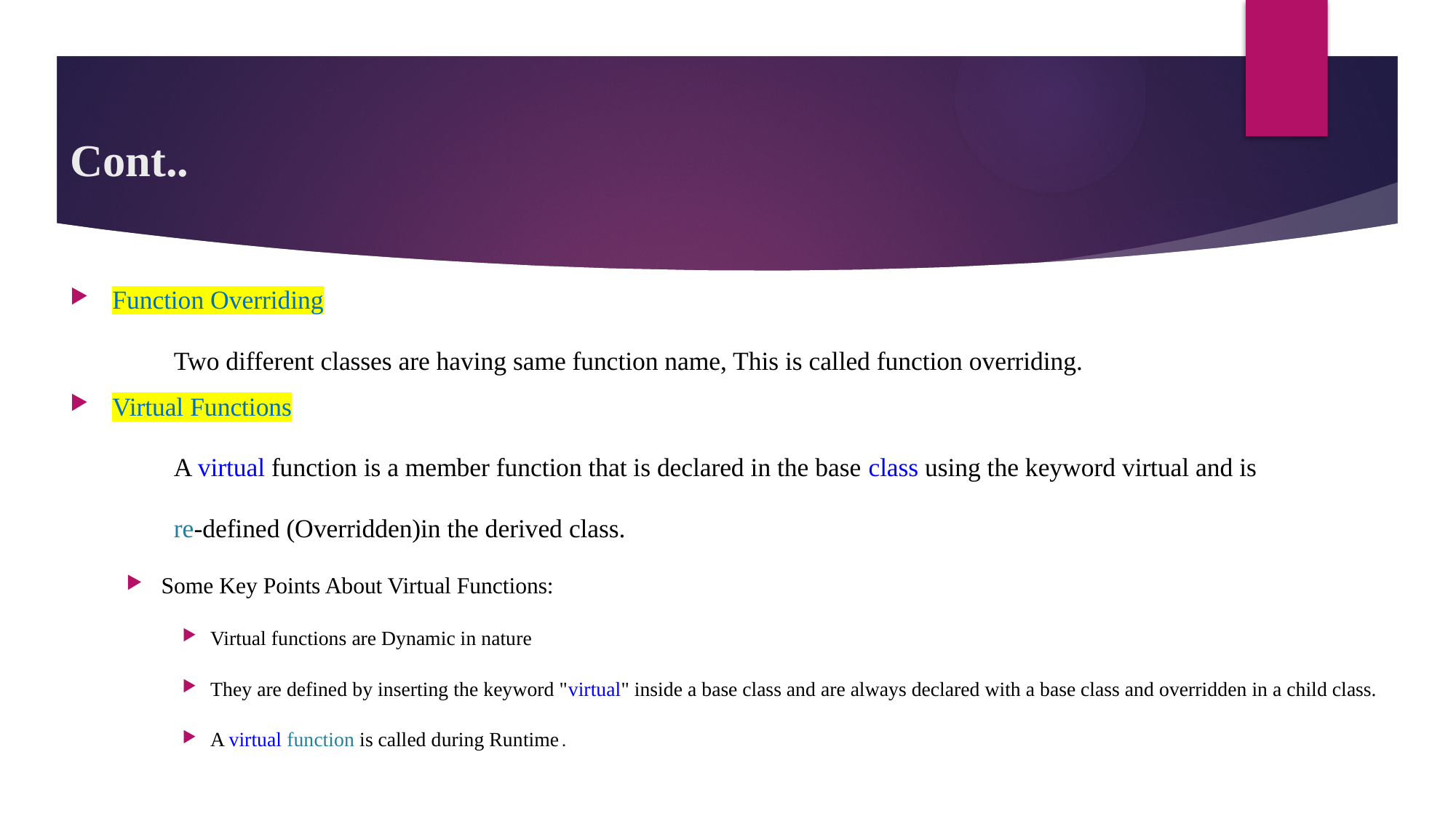

# Cont..
Function Overriding
	Two different classes are having same function name, This is called function overriding.
Virtual Functions
	A virtual function is a member function that is declared in the base class using the keyword virtual and is
	re-defined (Overridden)in the derived class.
Some Key Points About Virtual Functions:
Virtual functions are Dynamic in nature
They are defined by inserting the keyword "virtual" inside a base class and are always declared with a base class and overridden in a child class.
A virtual function is called during Runtime.